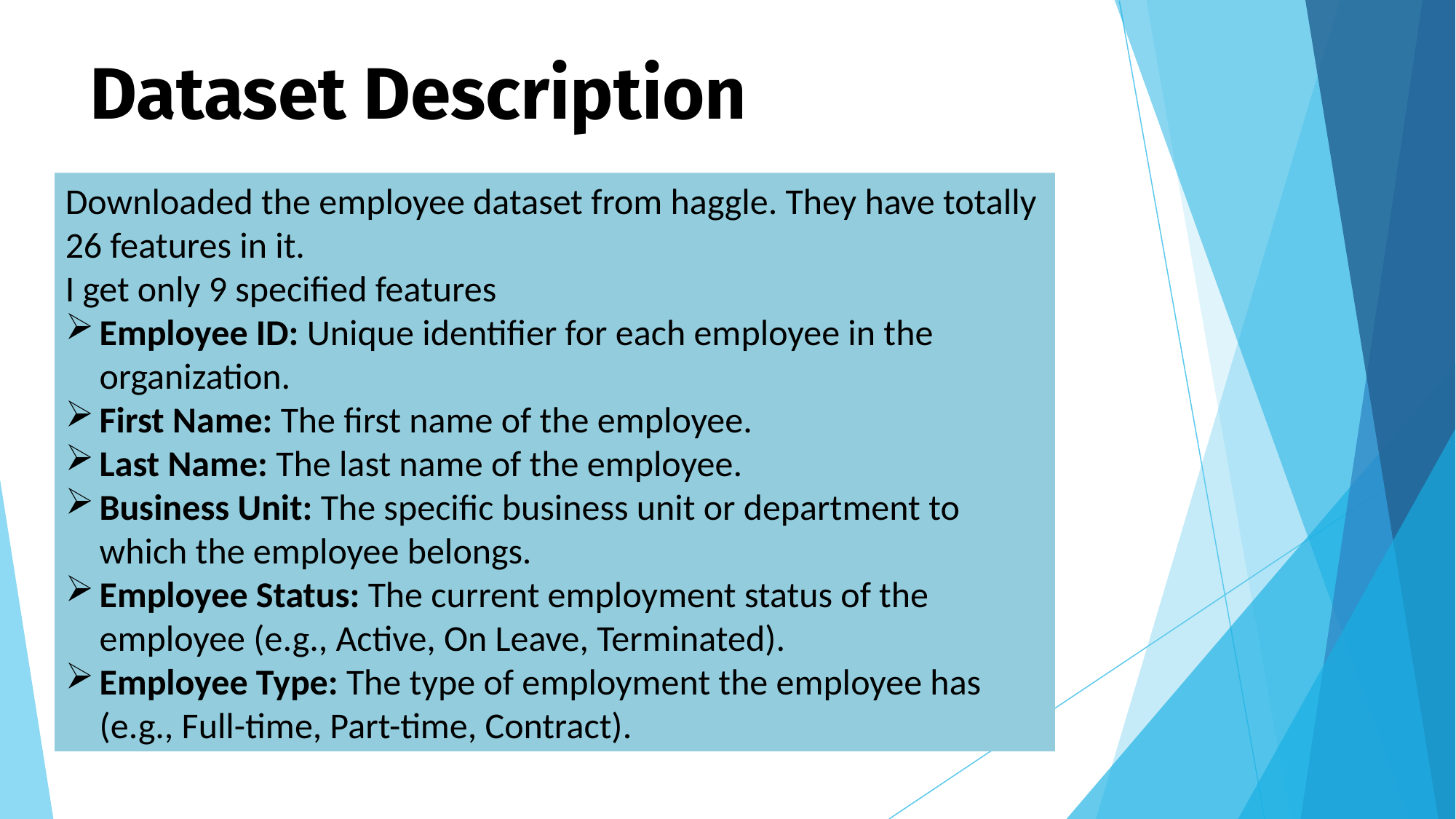

# Dataset Description
Downloaded the employee dataset from haggle. They have totally 26 features in it.
I get only 9 specified features
Employee ID: Unique identifier for each employee in the organization.
First Name: The first name of the employee.
Last Name: The last name of the employee.
Business Unit: The specific business unit or department to which the employee belongs.
Employee Status: The current employment status of the employee (e.g., Active, On Leave, Terminated).
Employee Type: The type of employment the employee has (e.g., Full-time, Part-time, Contract).